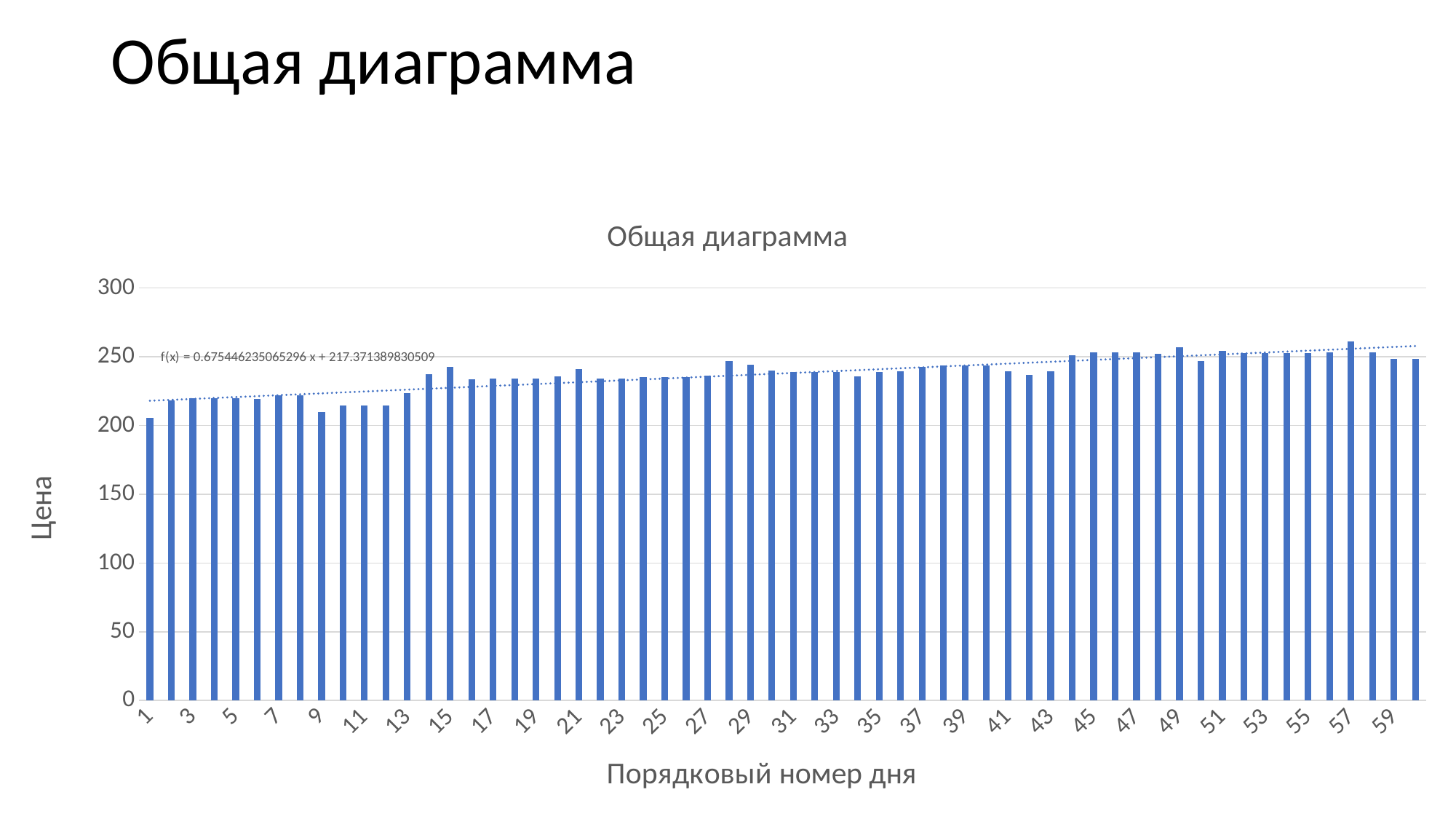

# Общая диаграмма

### Chart: Общая диаграмма

| Category | цена в $ |
|---|---|
| 1 | 205.66 |
| 2 | 218.51 |
| 3 | 219.96 |
| 4 | 219.96 |
| 5 | 219.96 |
| 6 | 219.27 |
| 7 | 222.18 |
| 8 | 222.11 |
| 9 | 209.98 |
| 10 | 214.65 |
| 11 | 214.65 |
| 12 | 214.65 |
| 13 | 223.71 |
| 14 | 237.41 |
| 15 | 242.84 |
| 16 | 233.59 |
| 17 | 234.3 |
| 18 | 234.3 |
| 19 | 234.3 |
| 20 | 235.6 |
| 21 | 241.2 |
| 22 | 234.21 |
| 23 | 234.21 |
| 24 | 235.45 |
| 25 | 235.45 |
| 26 | 235.45 |
| 27 | 236.08 |
| 28 | 246.72 |
| 29 | 244.14 |
| 30 | 240.08 |
| 31 | 238.83 |
| 32 | 238.83 |
| 33 | 238.83 |
| 34 | 235.58 |
| 35 | 238.72 |
| 36 | 239.37 |
| 37 | 242.64 |
| 38 | 243.84 |
| 39 | 243.84 |
| 40 | 243.84 |
| 41 | 239.74 |
| 42 | 237.01 |
| 43 | 239.29 |
| 44 | 251.05 |
| 45 | 253.5 |
| 46 | 253.5 |
| 47 | 253.5 |
| 48 | 252.08 |
| 49 | 257.22 |
| 50 | 247.14 |
| 51 | 254.5 |
| 52 | 252.54 |
| 53 | 252.54 |
| 54 | 252.54 |
| 55 | 252.54 |
| 56 | 253.18 |
| 57 | 261.44 |
| 58 | 253.18 |
| 59 | 248.48 |
| 60 | 248.48 |